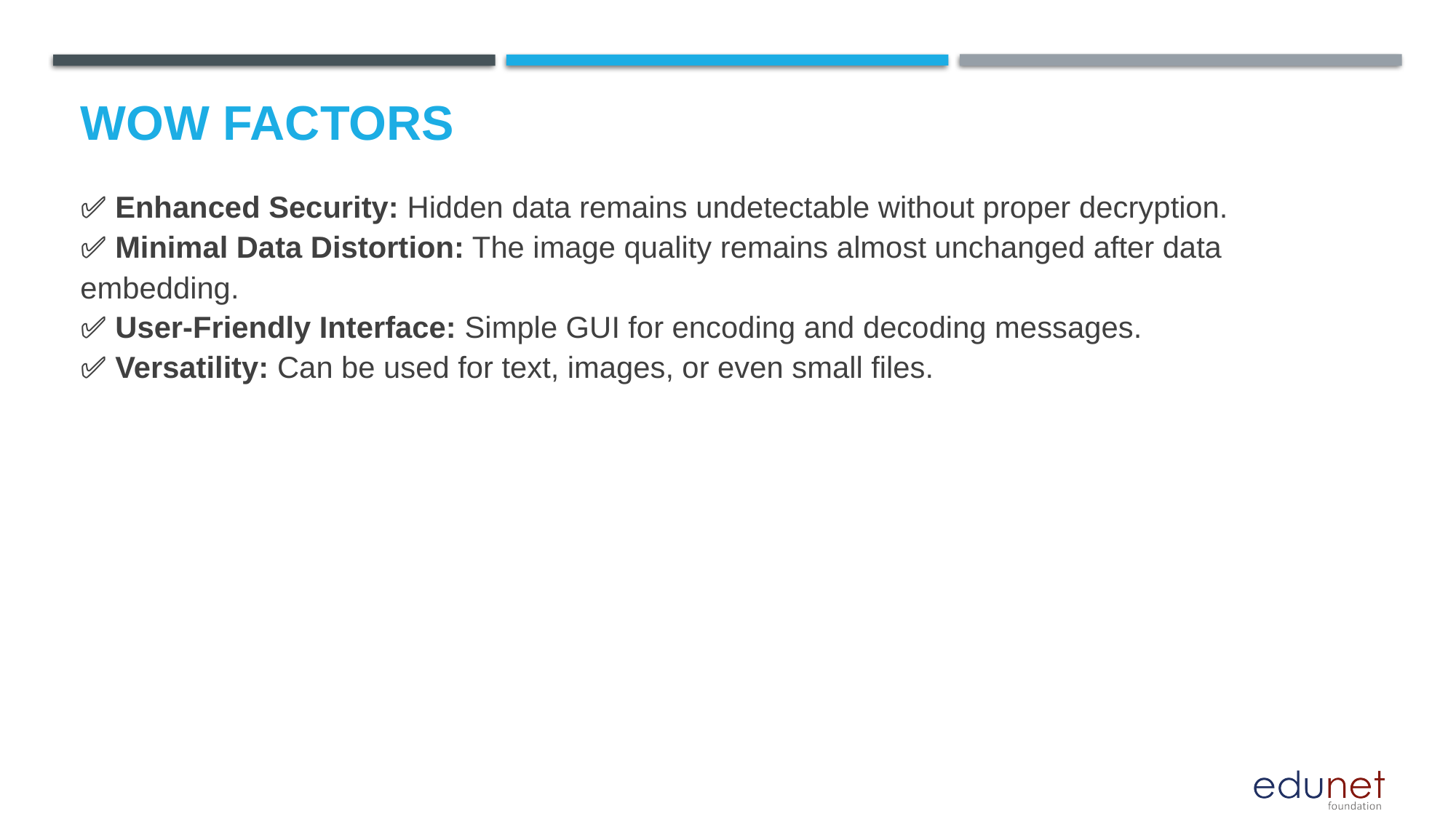

✅ Enhanced Security: Hidden data remains undetectable without proper decryption.
✅ Minimal Data Distortion: The image quality remains almost unchanged after data embedding.
✅ User-Friendly Interface: Simple GUI for encoding and decoding messages.
✅ Versatility: Can be used for text, images, or even small files.

# Wow factors